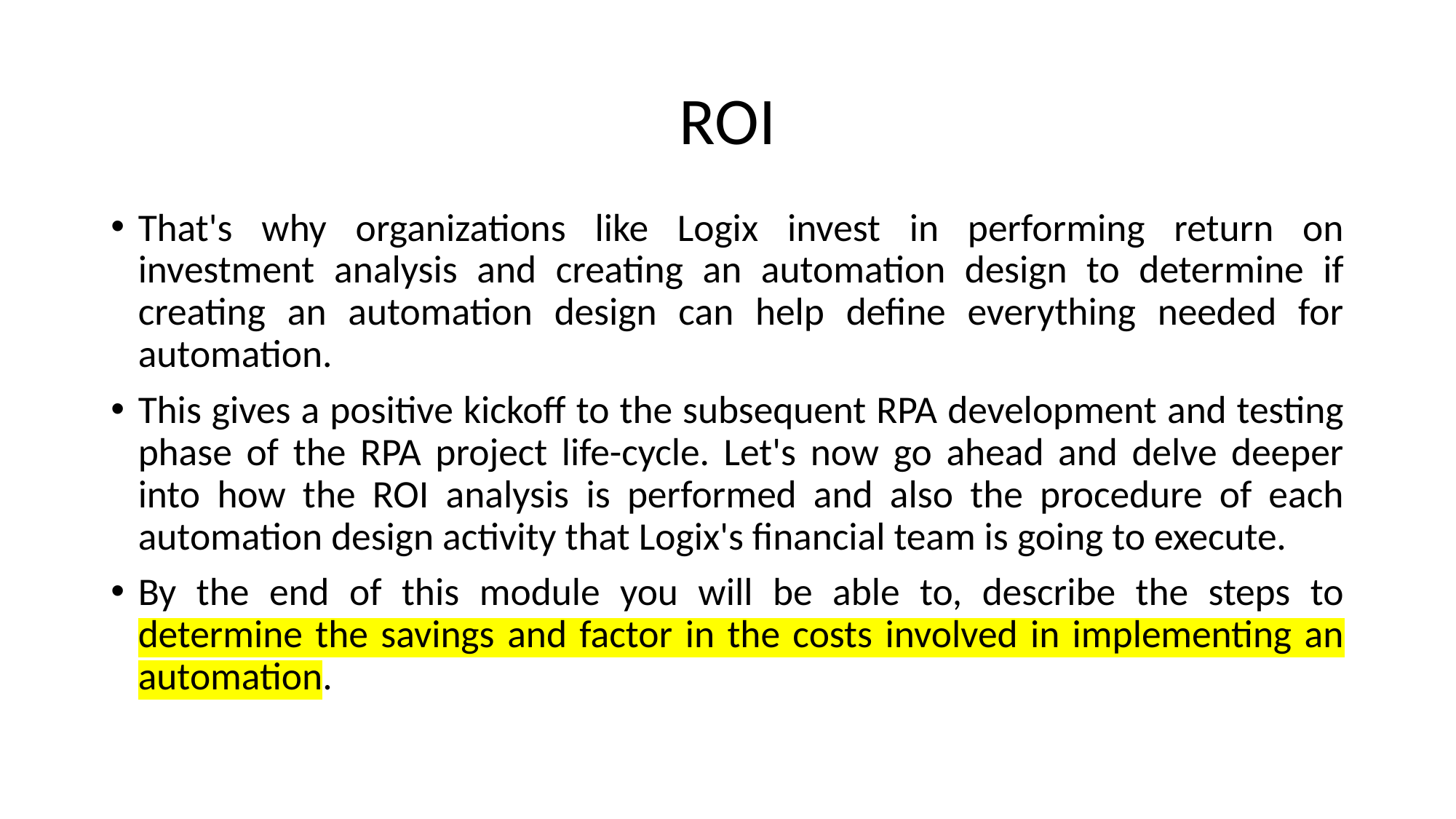

# ROI
That's why organizations like Logix invest in performing return on investment analysis and creating an automation design to determine if creating an automation design can help define everything needed for automation.
This gives a positive kickoff to the subsequent RPA development and testing phase of the RPA project life-cycle. Let's now go ahead and delve deeper into how the ROI analysis is performed and also the procedure of each automation design activity that Logix's financial team is going to execute.
By the end of this module you will be able to, describe the steps to determine the savings and factor in the costs involved in implementing an automation.